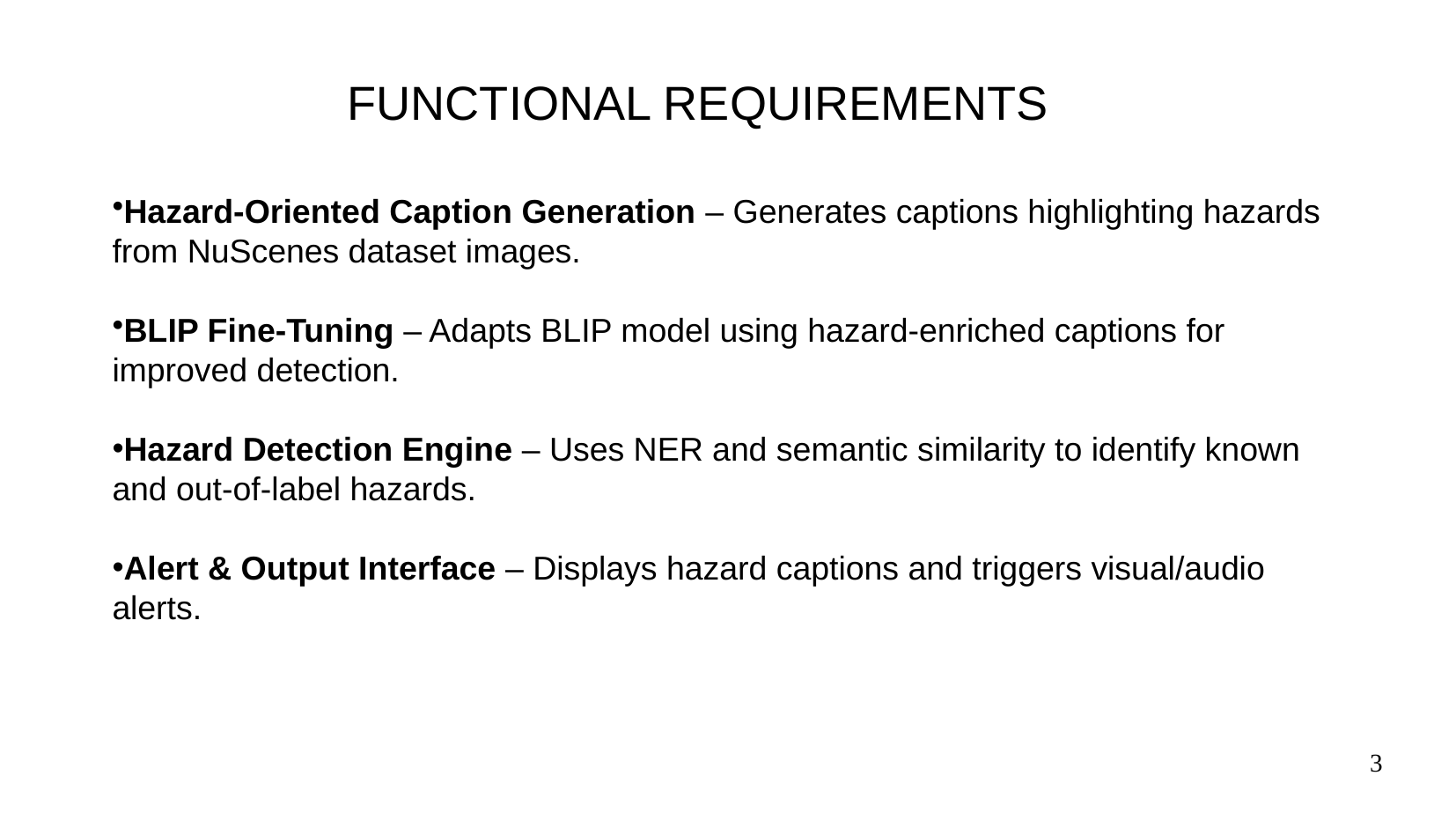

# FUNCTIONAL REQUIREMENTS
Hazard-Oriented Caption Generation – Generates captions highlighting hazards from NuScenes dataset images.

BLIP Fine-Tuning – Adapts BLIP model using hazard-enriched captions for improved detection.

Hazard Detection Engine – Uses NER and semantic similarity to identify known and out-of-label hazards.

Alert & Output Interface – Displays hazard captions and triggers visual/audio alerts.
3